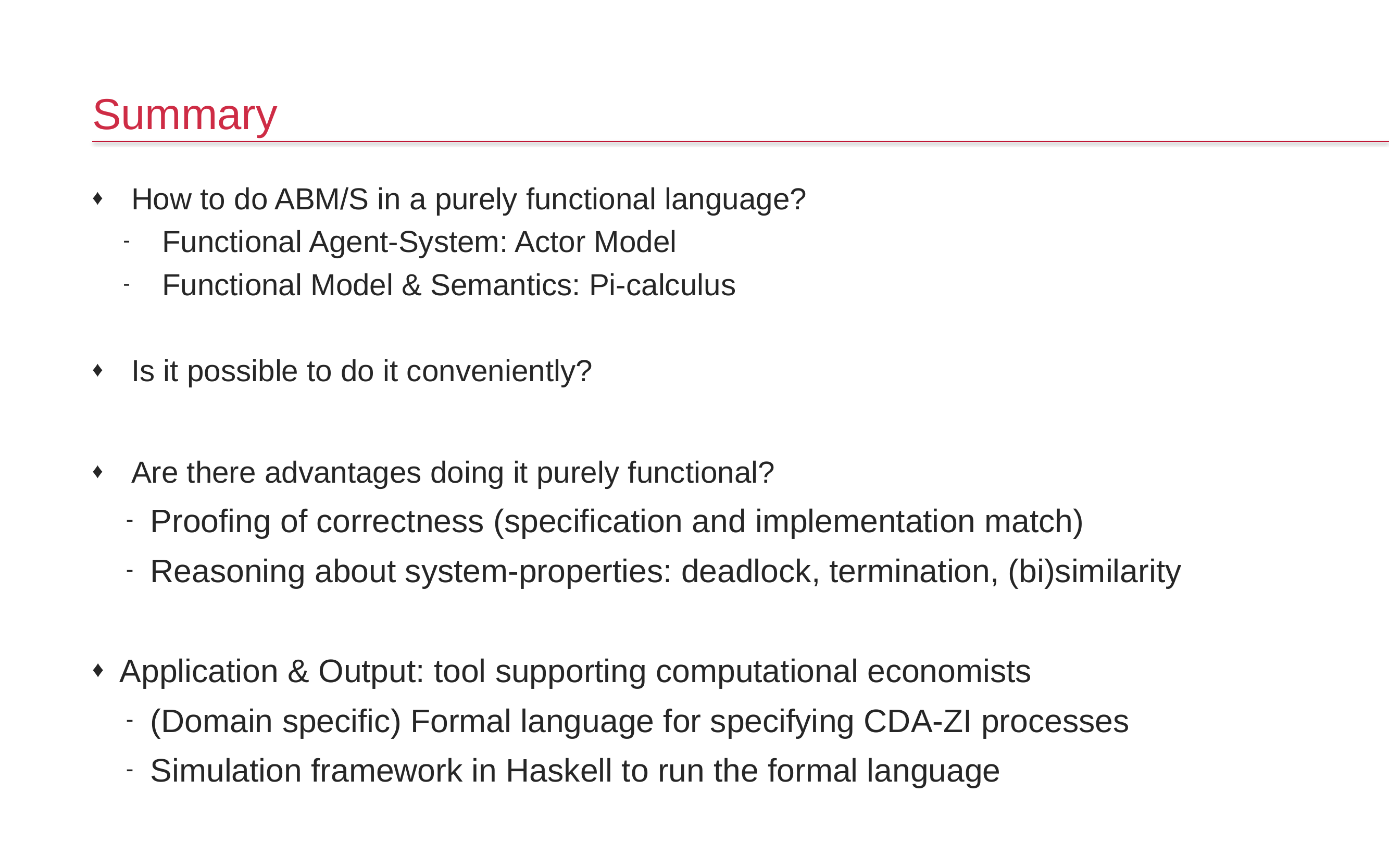

# Summary
How to do ABM/S in a purely functional language?
Functional Agent-System: Actor Model
Functional Model & Semantics: Pi-calculus

Is it possible to do it conveniently?

Are there advantages doing it purely functional?
Proofing of correctness (specification and implementation match)
Reasoning about system-properties: deadlock, termination, (bi)similarity

Application & Output: tool supporting computational economists
(Domain specific) Formal language for specifying CDA-ZI processes
Simulation framework in Haskell to run the formal language